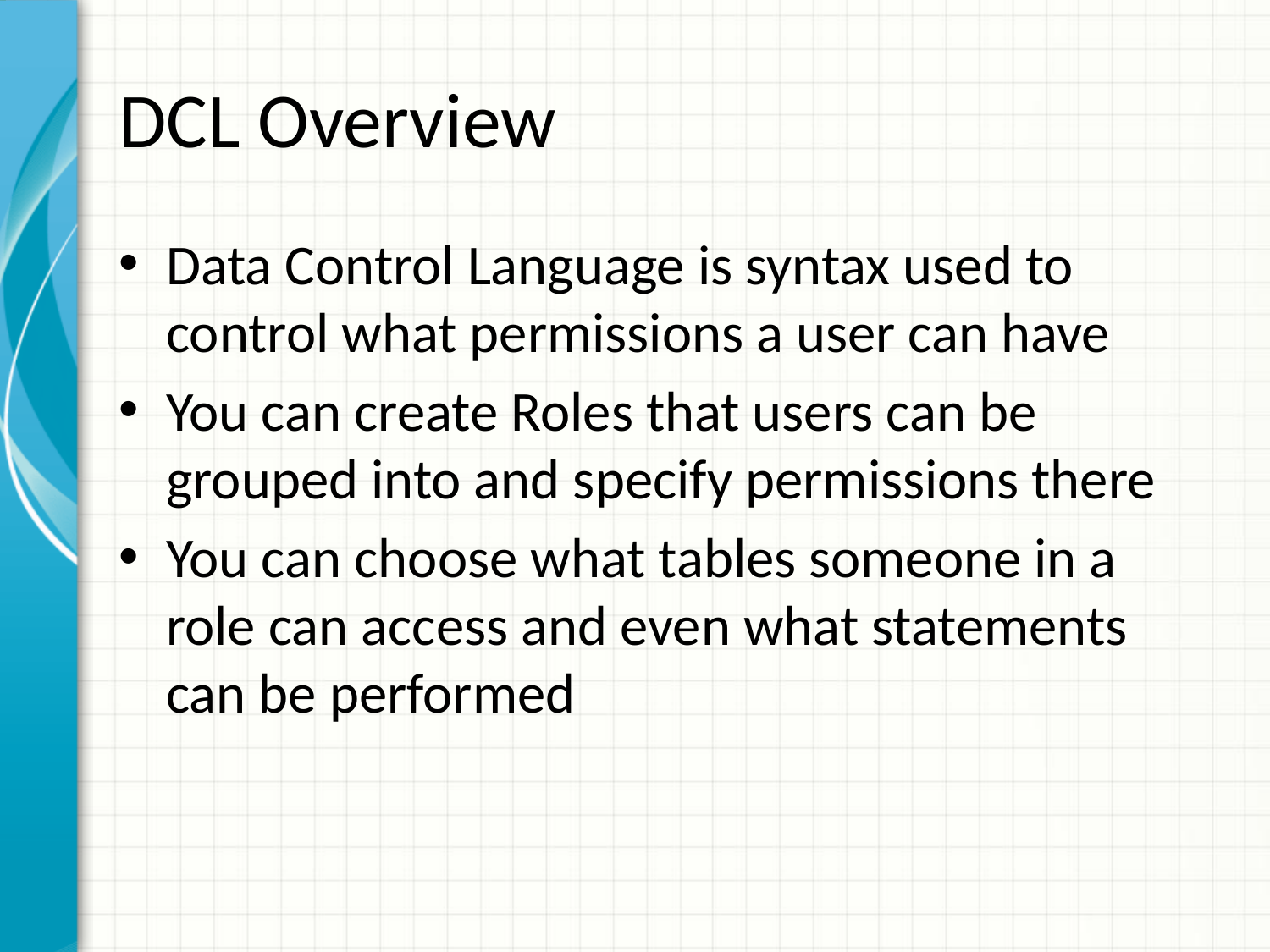

# DCL Overview
Data Control Language is syntax used to control what permissions a user can have
You can create Roles that users can be grouped into and specify permissions there
You can choose what tables someone in a role can access and even what statements can be performed